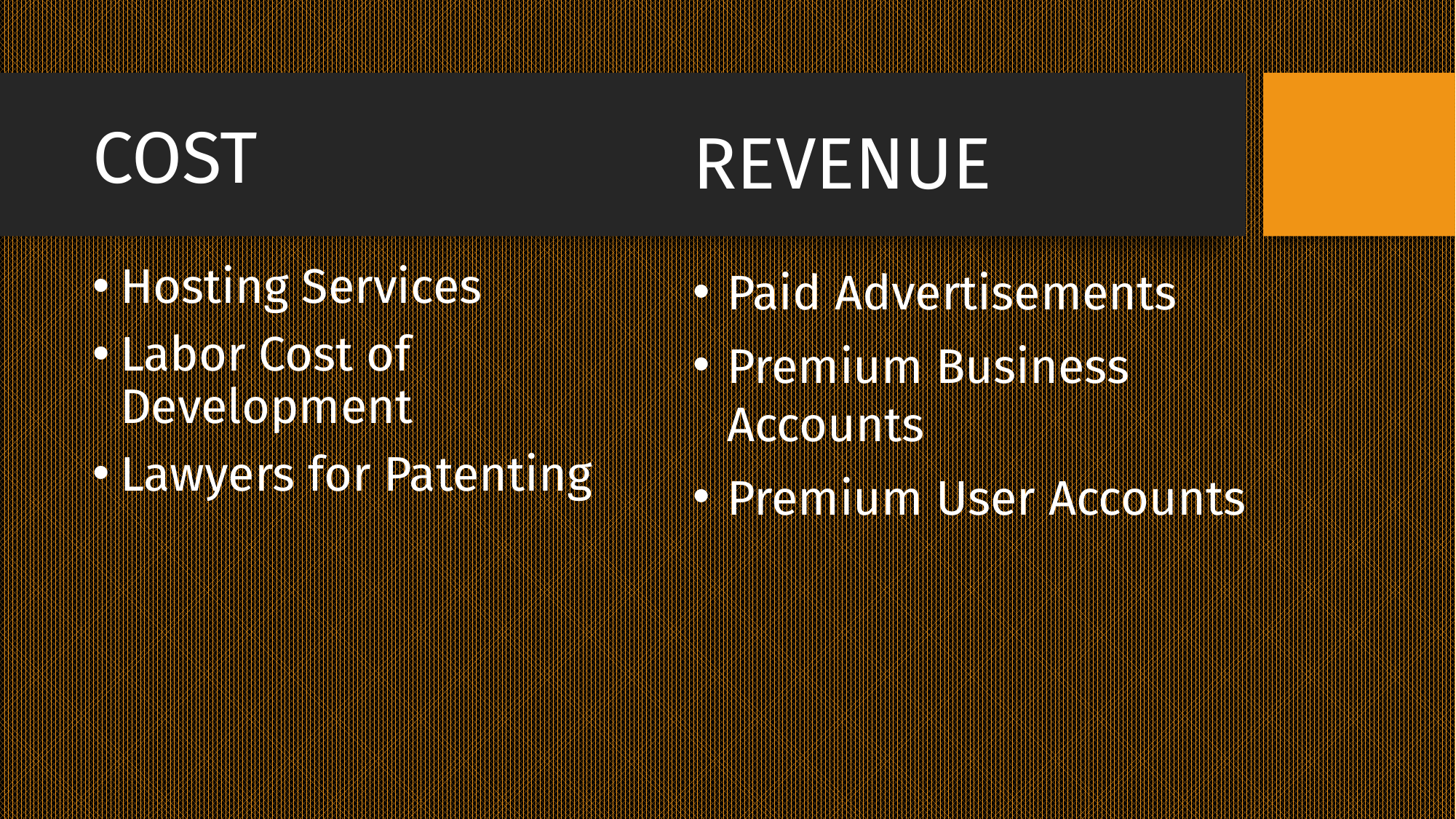

REVENUE
# COST
Paid Advertisements
Premium Business Accounts
Premium User Accounts

Hosting Services
Labor Cost of Development
Lawyers for Patenting